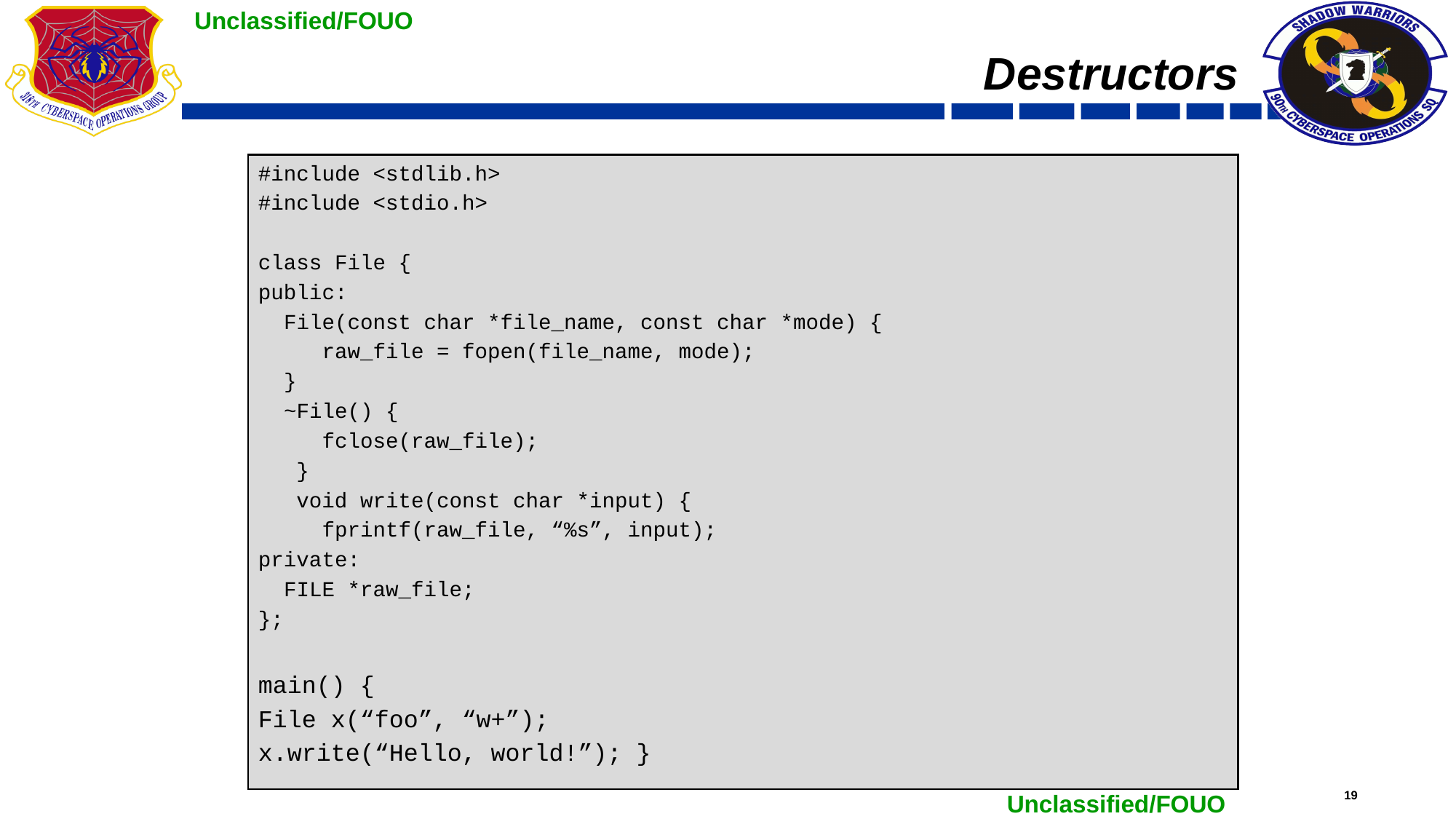

# Destructors
#include <stdlib.h>
#include <stdio.h>

class File {
public:
  File(const char *file_name, const char *mode) {
     raw_file = fopen(file_name, mode);
  }
  ~File() {
     fclose(raw_file);
   }
   void write(const char *input) {
     fprintf(raw_file, “%s”, input);
private:
  FILE *raw_file;
};

main() {
File x(“foo”, “w+”);
x.write(“Hello, world!”); }